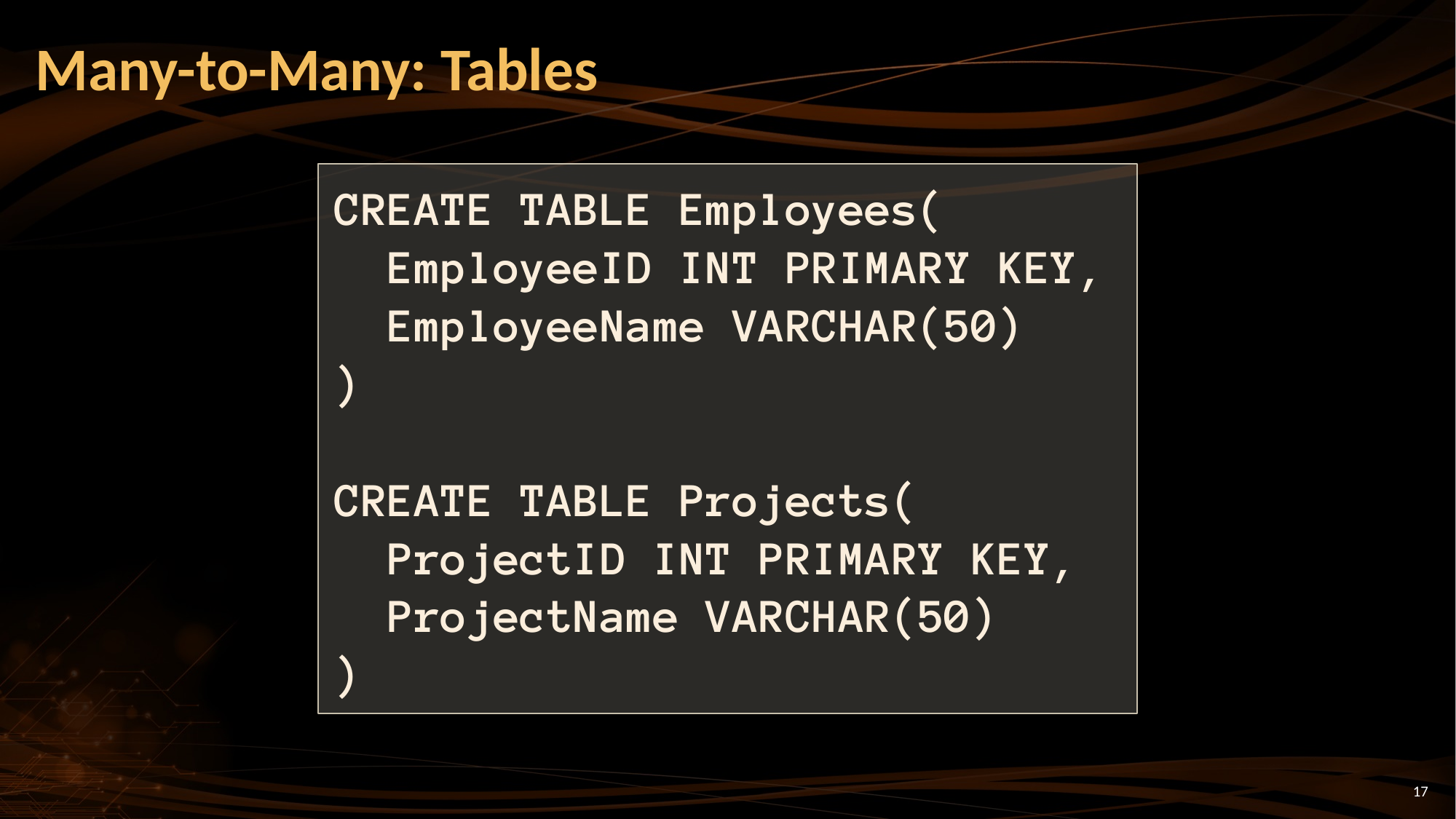

# Many-to-Many: Tables
CREATE TABLE Employees(
  EmployeeID INT PRIMARY KEY,
  EmployeeName VARCHAR(50)
)

CREATE TABLE Projects(
  ProjectID INT PRIMARY KEY,
  ProjectName VARCHAR(50)
)
17